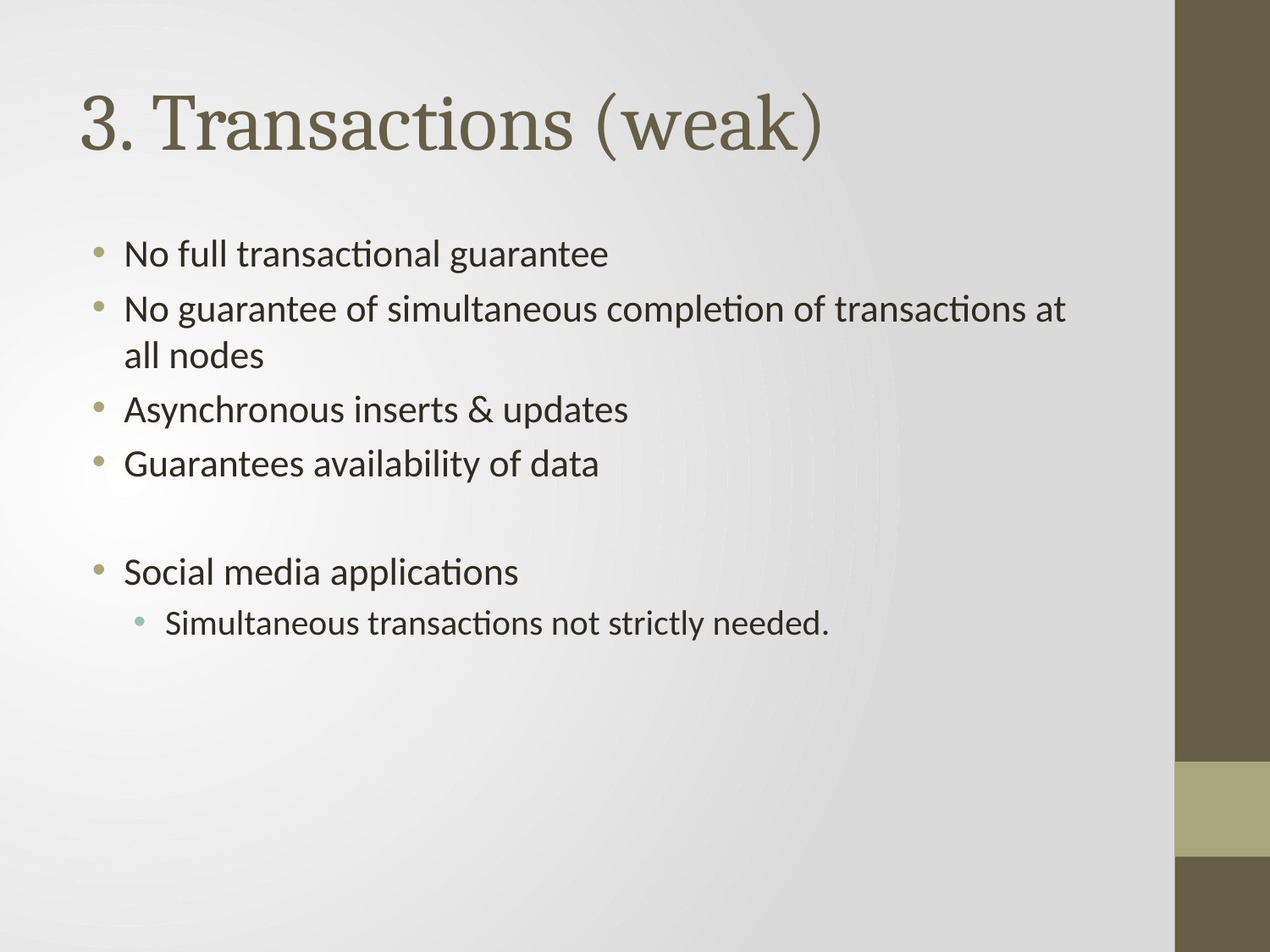

# 3. Transactions (weak)
No full transactional guarantee
No guarantee of simultaneous completion of transactions at all nodes
Asynchronous inserts & updates
Guarantees availability of data

Social media applications
Simultaneous transactions not strictly needed.